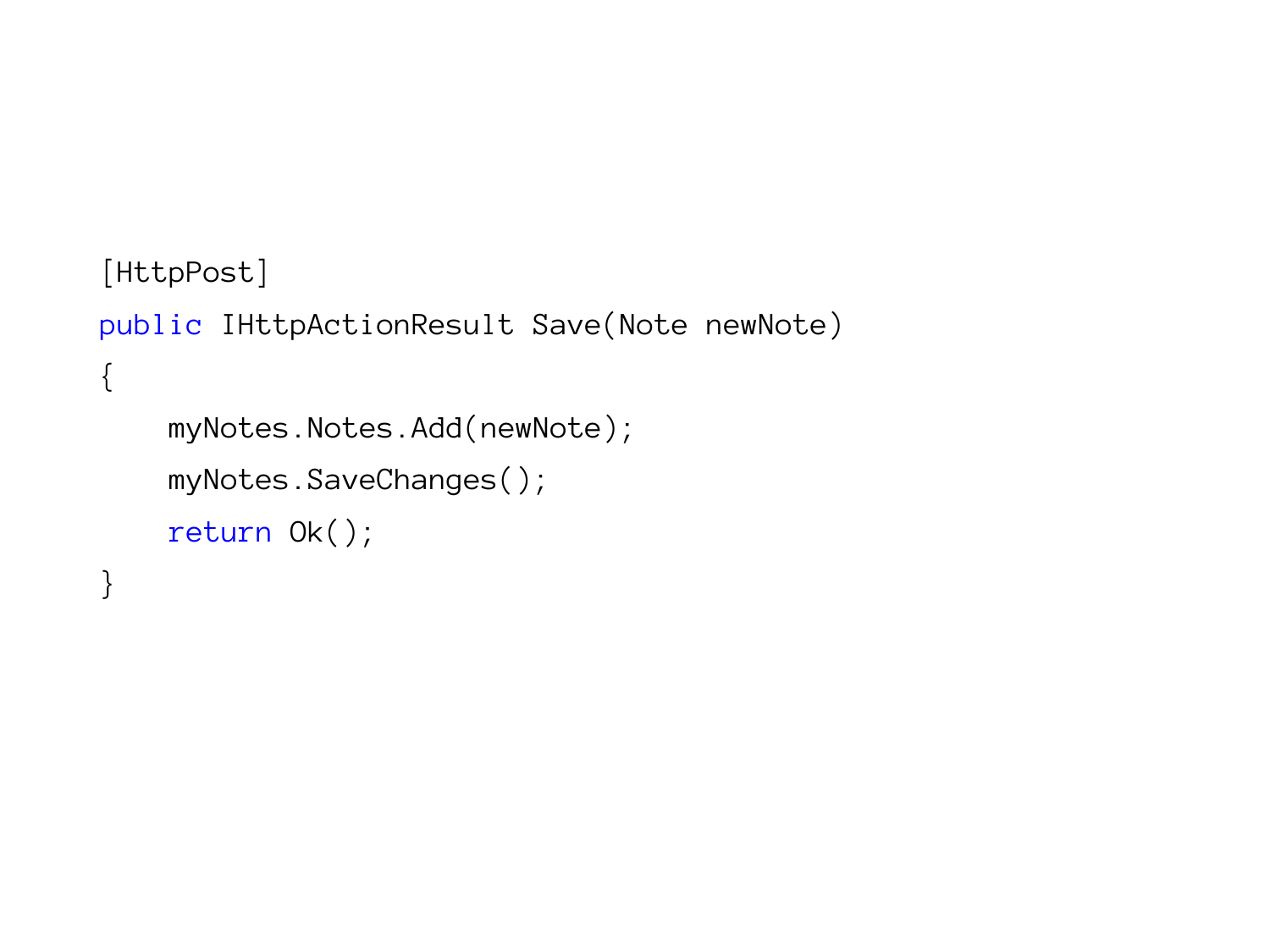

[HttpPost]
public IHttpActionResult Save(Note newNote)
{
    myNotes.Notes.Add(newNote);
    myNotes.SaveChanges();
    return Ok();
}